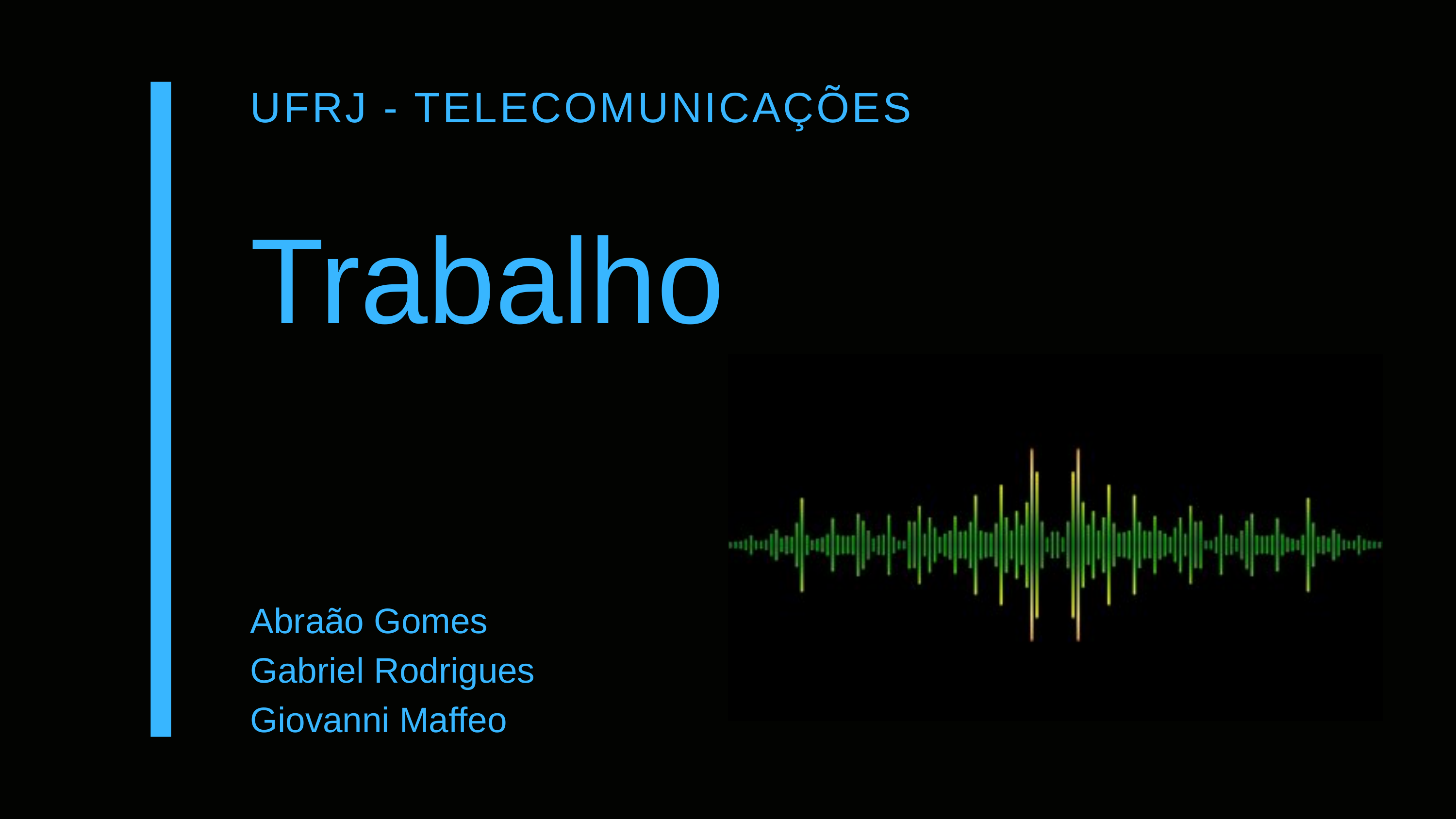

UFRJ - TELECOMUNICAÇÕES
Trabalho

Abraão Gomes
Gabriel Rodrigues
Giovanni Maffeo